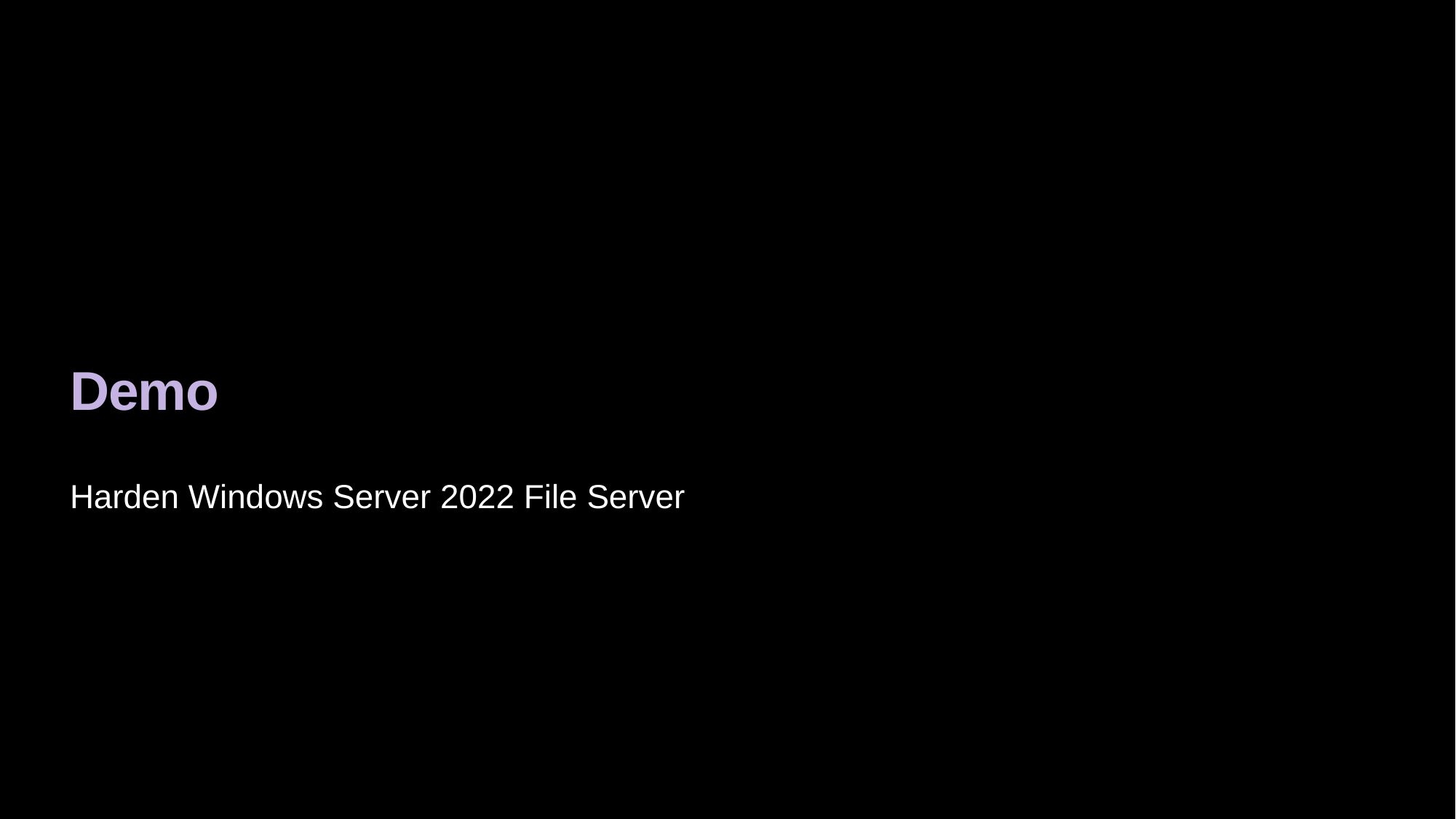

# Demo
Harden Windows Server 2022 File Server